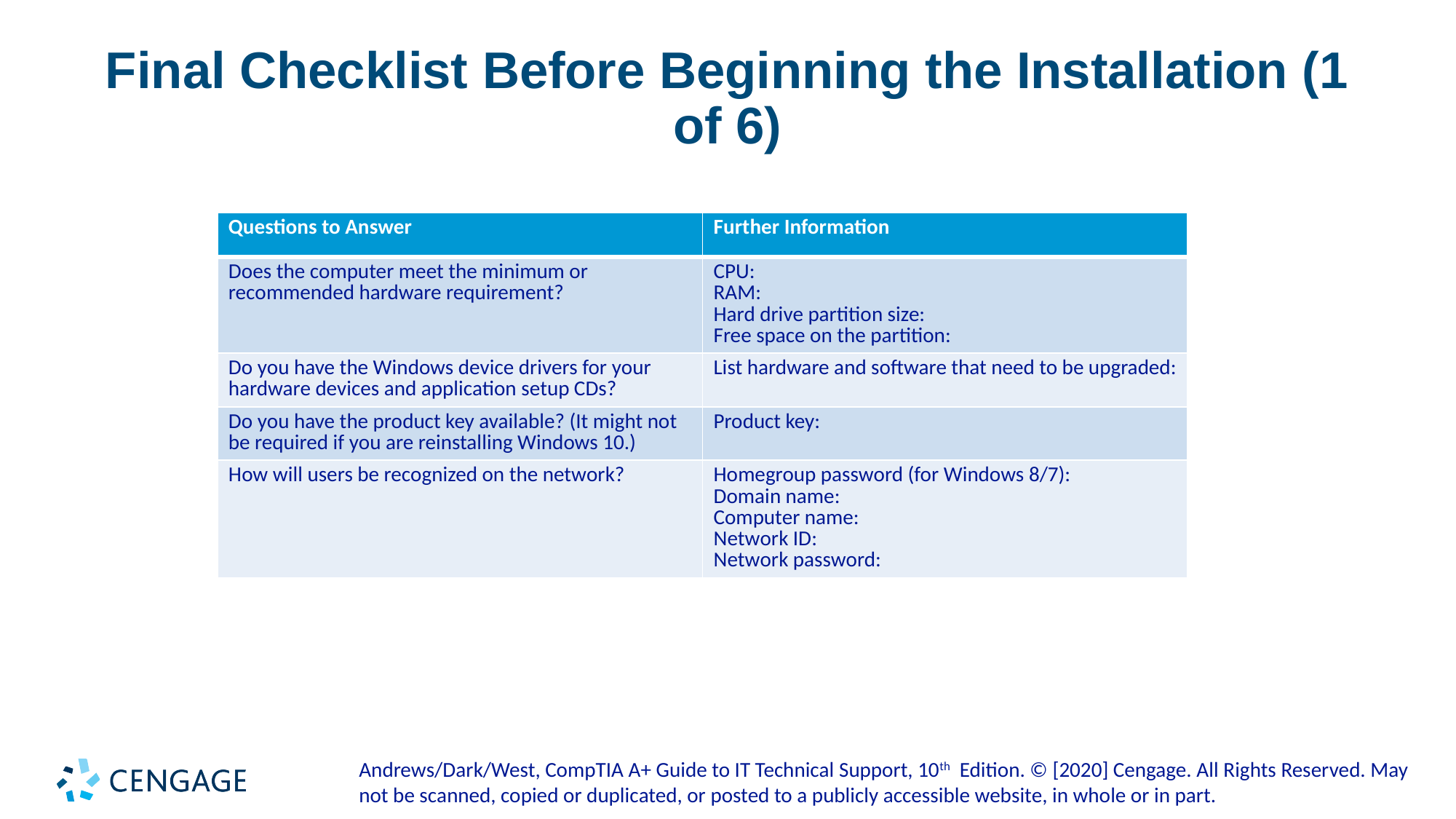

# Final Checklist Before Beginning the Installation (1 of 6)
| Questions to Answer | Further Information |
| --- | --- |
| Does the computer meet the minimum or recommended hardware requirement? | CPU: RAM: Hard drive partition size: Free space on the partition: |
| Do you have the Windows device drivers for your hardware devices and application setup CDs? | List hardware and software that need to be upgraded: |
| Do you have the product key available? (It might not be required if you are reinstalling Windows 10.) | Product key: |
| How will users be recognized on the network? | Homegroup password (for Windows 8/7): Domain name: Computer name: Network ID: Network password: |